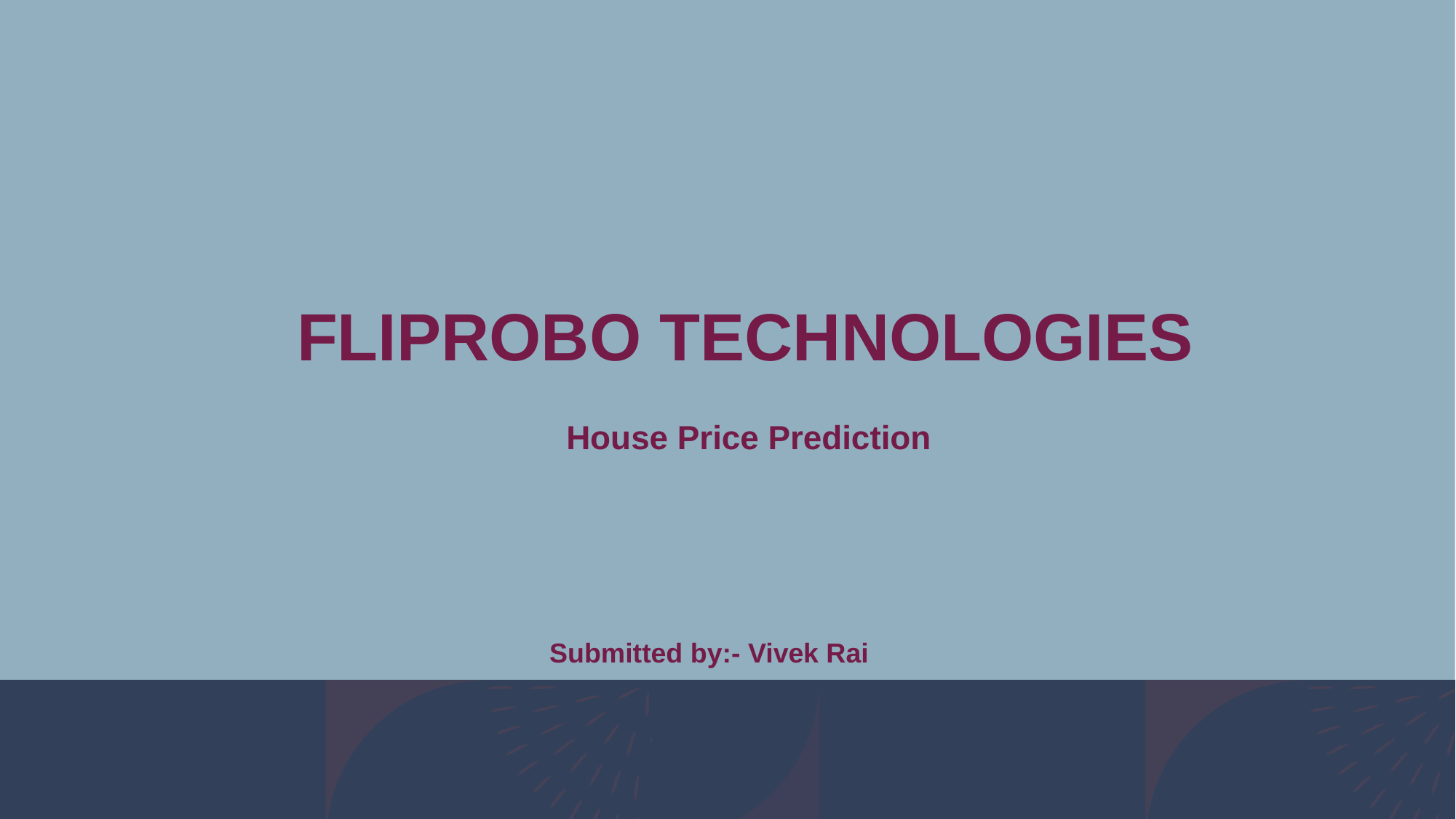

FLIPROBO TECHNOLOGIES
House Price Prediction
Submitted by:- Vivek Rai